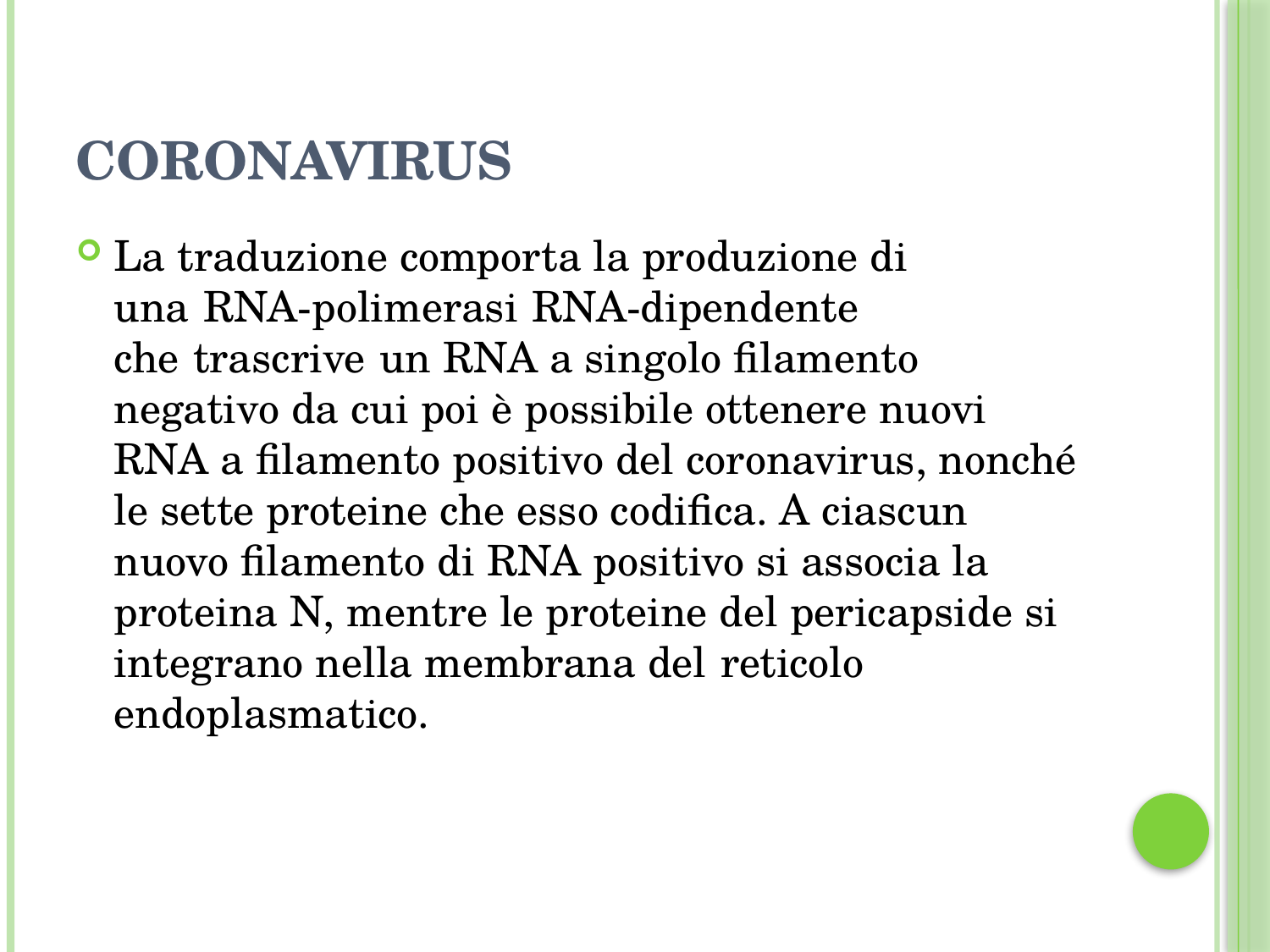

# coronavirus
La traduzione comporta la produzione di una RNA-polimerasi RNA-dipendente  che trascrive un RNA a singolo filamento negativo da cui poi è possibile ottenere nuovi RNA a filamento positivo del coronavirus, nonché le sette proteine che esso codifica. A ciascun nuovo filamento di RNA positivo si associa la proteina N, mentre le proteine del pericapside si integrano nella membrana del reticolo endoplasmatico.